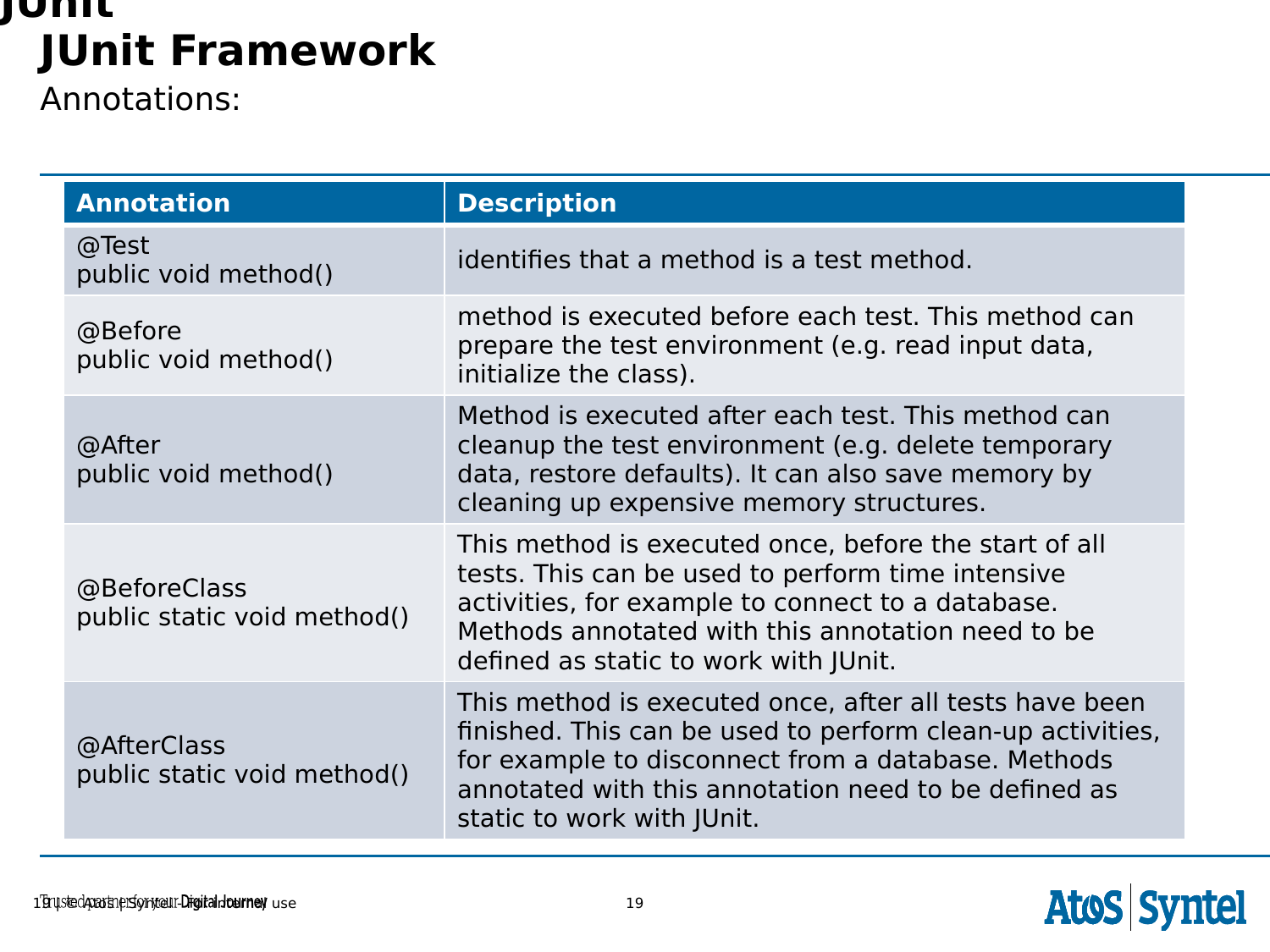

JUnit
JUnit Framework
Annotations:

| Annotation | Description |
| --- | --- |
| @Test public void method() | identifies that a method is a test method. |
| @Before public void method() | method is executed before each test. This method can prepare the test environment (e.g. read input data, initialize the class). |
| @After public void method() | Method is executed after each test. This method can cleanup the test environment (e.g. delete temporary data, restore defaults). It can also save memory by cleaning up expensive memory structures. |
| @BeforeClass public static void method() | This method is executed once, before the start of all tests. This can be used to perform time intensive activities, for example to connect to a database. Methods annotated with this annotation need to be defined as static to work with JUnit. |
| @AfterClass public static void method() | This method is executed once, after all tests have been finished. This can be used to perform clean-up activities, for example to disconnect from a database. Methods annotated with this annotation need to be defined as static to work with JUnit. |